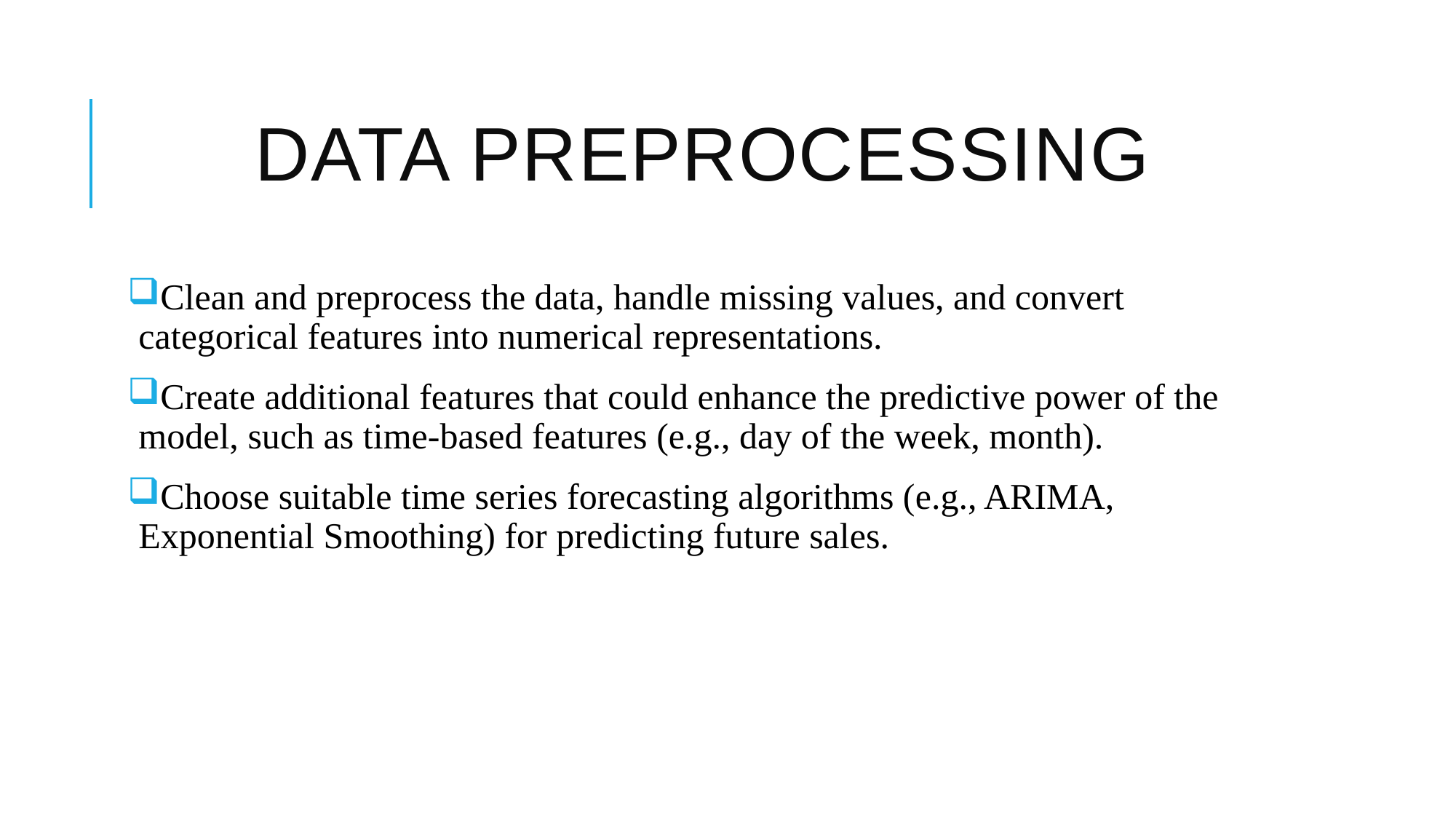

# Data Preprocessing
Clean and preprocess the data, handle missing values, and convert categorical features into numerical representations.
Create additional features that could enhance the predictive power of the model, such as time-based features (e.g., day of the week, month).
Choose suitable time series forecasting algorithms (e.g., ARIMA, Exponential Smoothing) for predicting future sales.